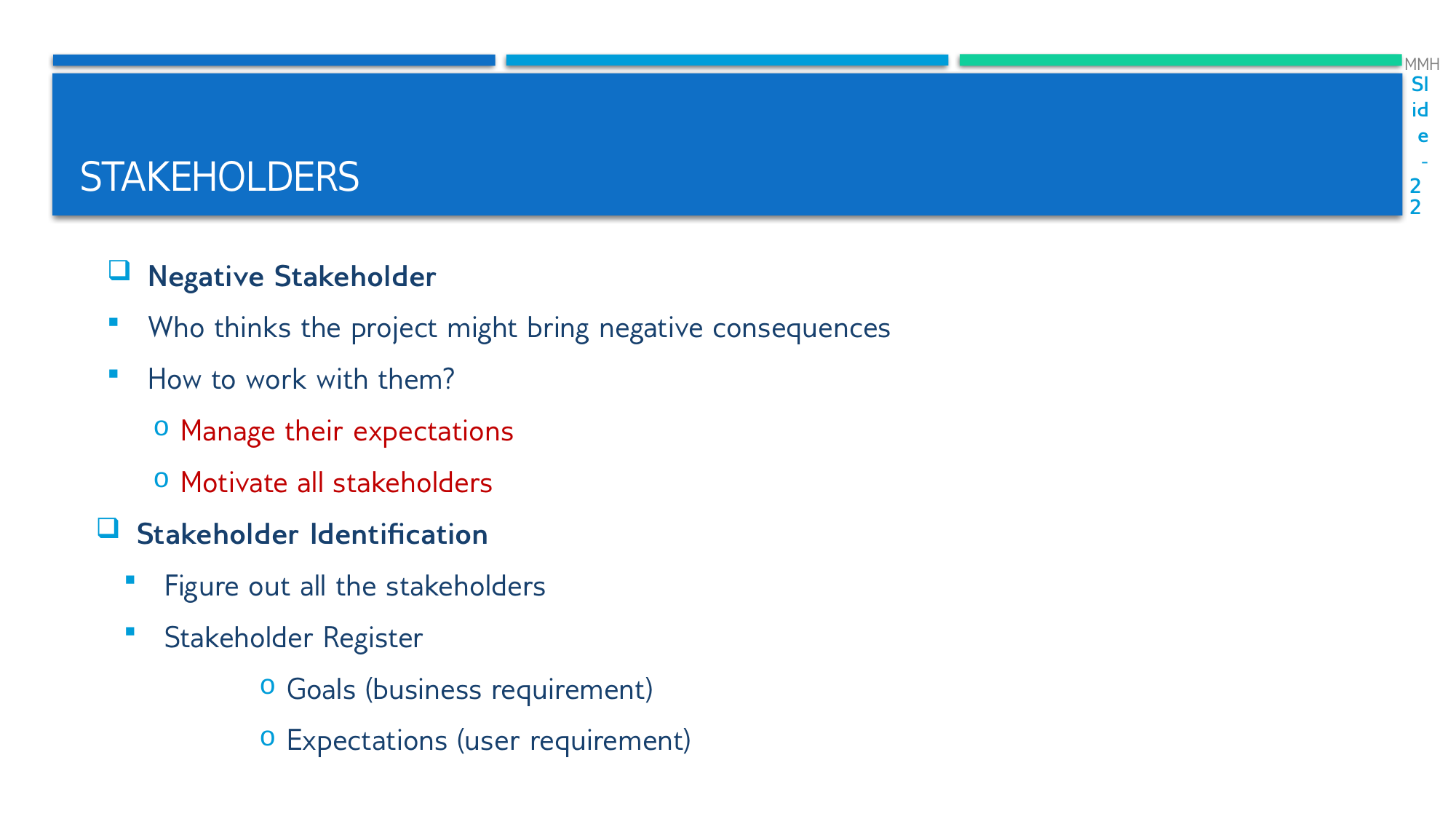

MMH
Slide-22
# stakeholders
Negative Stakeholder
Who thinks the project might bring negative consequences
How to work with them?
Manage their expectations
Motivate all stakeholders
Stakeholder Identification
Figure out all the stakeholders
Stakeholder Register
Goals (business requirement)
Expectations (user requirement)